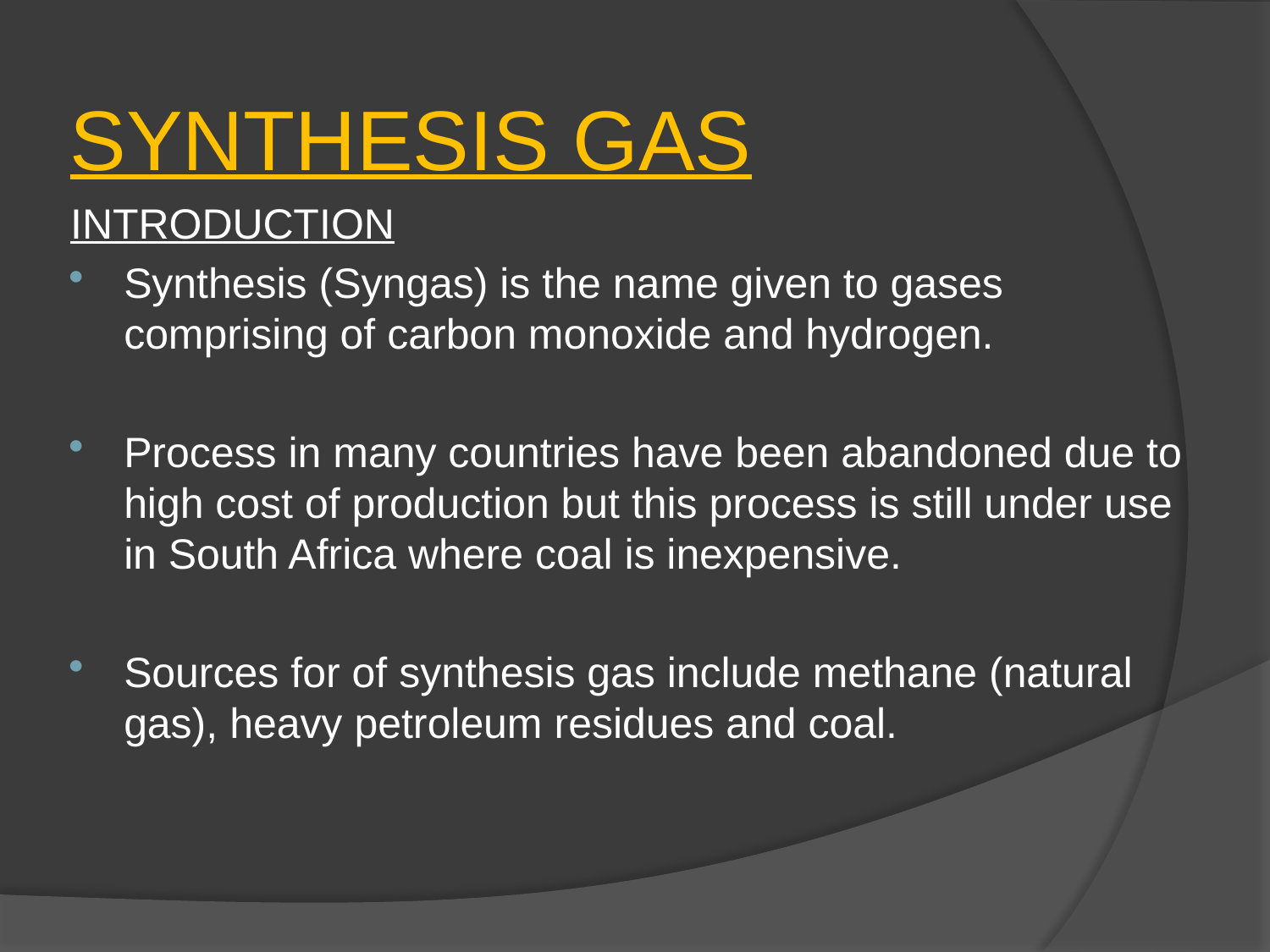

# SYNTHESIS GAS
INTRODUCTION
Synthesis (Syngas) is the name given to gases comprising of carbon monoxide and hydrogen.

Process in many countries have been abandoned due to high cost of production but this process is still under use in South Africa where coal is inexpensive.

Sources for of synthesis gas include methane (natural gas), heavy petroleum residues and coal.